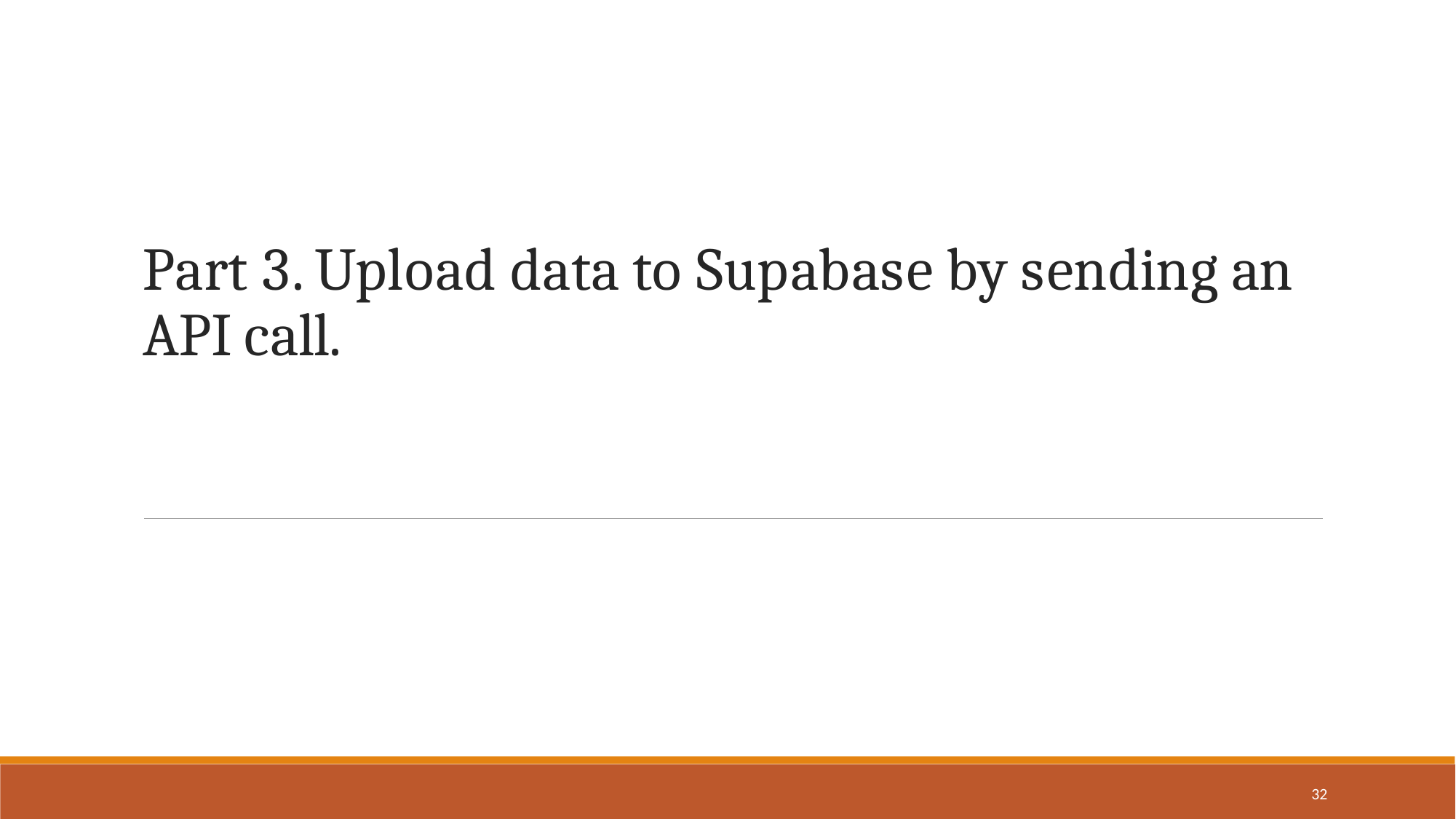

# Part 3. Upload data to Supabase by sending an API call.

32